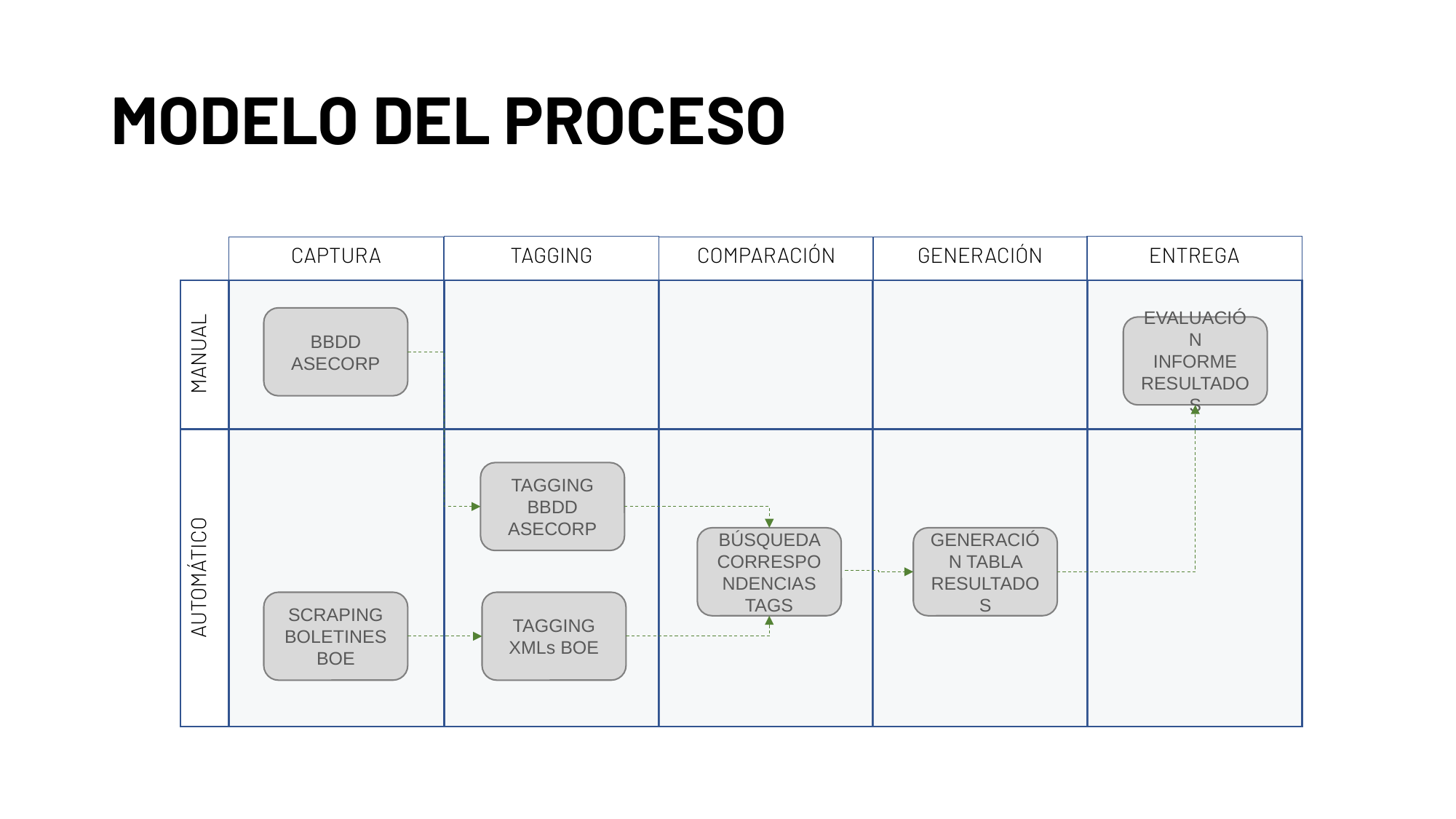

# MODELO DEL PROCESO
ENTREGA
TAGGING
GENERACIÓN
CAPTURA
COMPARACIÓN

MANUAL
BBDD ASECORP
EVALUACIÓN
INFORME
RESULTADOS

AUTOMÁTICO
TAGGING
BBDD ASECORP
BÚSQUEDA CORRESPONDENCIAS TAGS
GENERACIÓN TABLA RESULTADOS
SCRAPING BOLETINES BOE
TAGGING
XMLs BOE